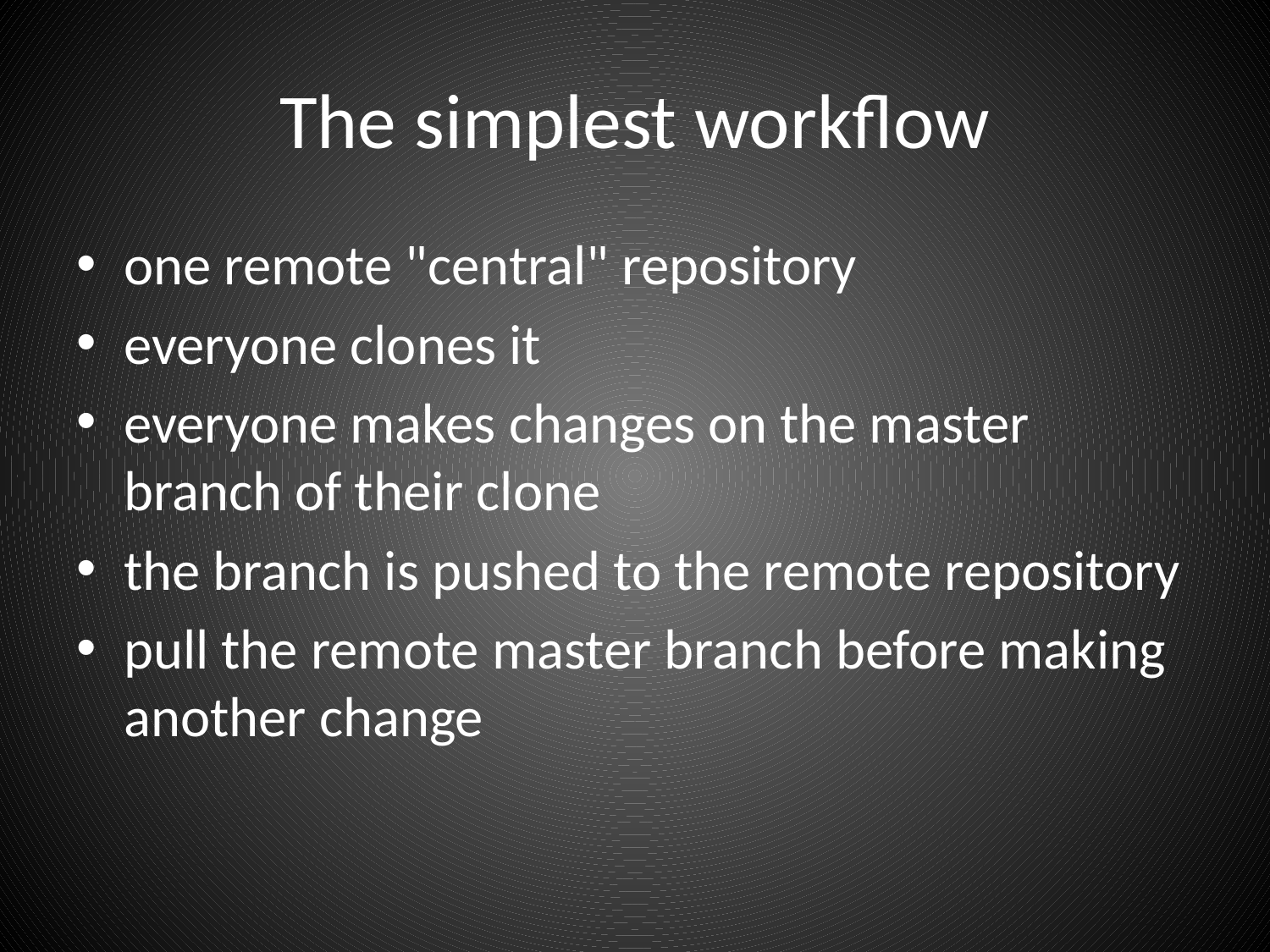

# The simplest workflow
one remote "central" repository
everyone clones it
everyone makes changes on the master branch of their clone
the branch is pushed to the remote repository
pull the remote master branch before making another change